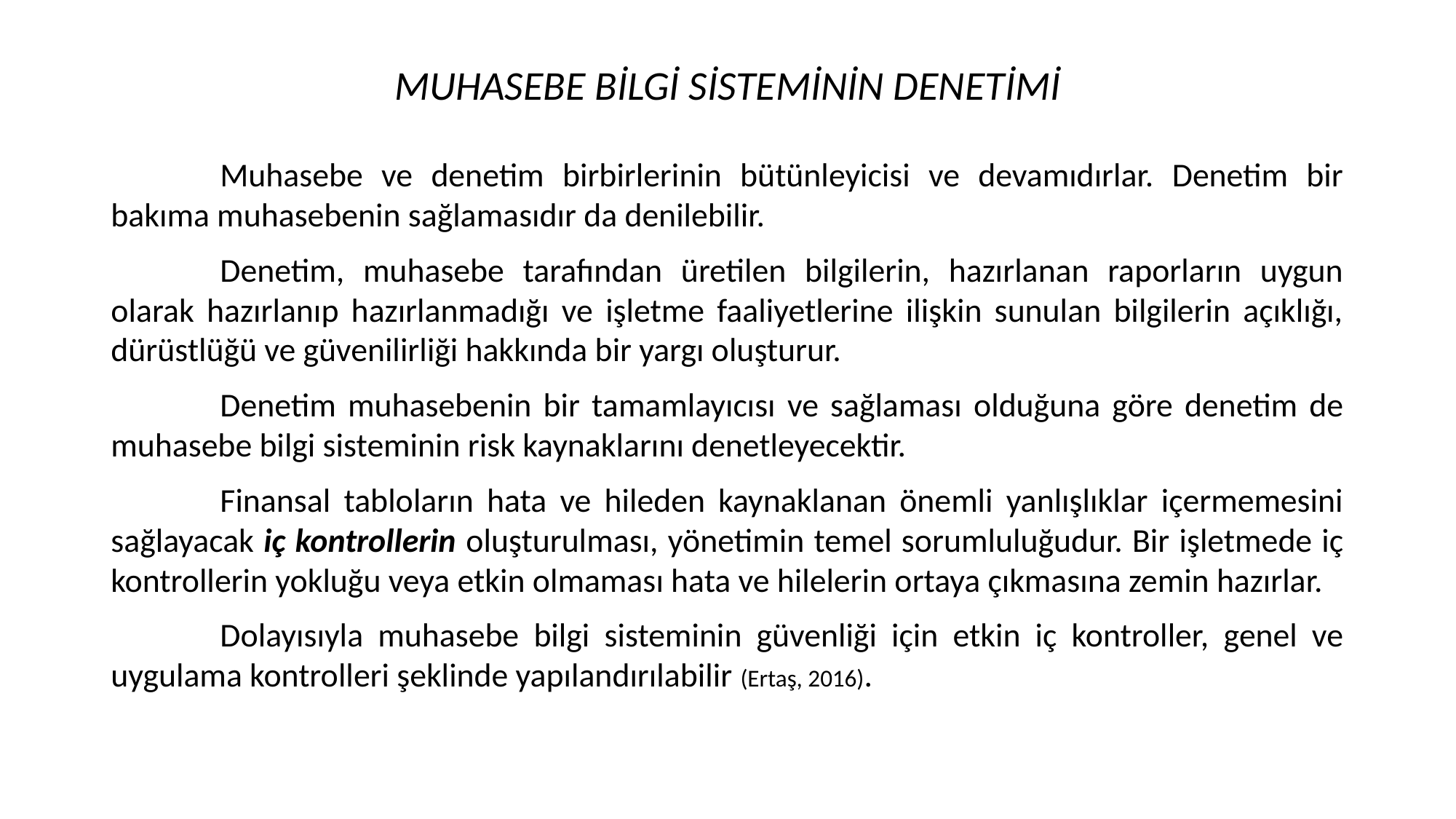

# MUHASEBE BİLGİ SİSTEMİNİN DENETİMİ
	Muhasebe ve denetim birbirlerinin bütünleyicisi ve devamıdırlar. Denetim bir bakıma muhasebenin sağlamasıdır da denilebilir.
	Denetim, muhasebe tarafından üretilen bilgilerin, hazırlanan raporların uygun olarak hazırlanıp hazırlanmadığı ve işletme faaliyetlerine ilişkin sunulan bilgilerin açıklığı, dürüstlüğü ve güvenilirliği hakkında bir yargı oluşturur.
	Denetim muhasebenin bir tamamlayıcısı ve sağlaması olduğuna göre denetim de muhasebe bilgi sisteminin risk kaynaklarını denetleyecektir.
	Finansal tabloların hata ve hileden kaynaklanan önemli yanlışlıklar içermemesini sağlayacak iç kontrollerin oluşturulması, yönetimin temel sorumluluğudur. Bir işletmede iç kontrollerin yokluğu veya etkin olmaması hata ve hilelerin ortaya çıkmasına zemin hazırlar.
	Dolayısıyla muhasebe bilgi sisteminin güvenliği için etkin iç kontroller, genel ve uygulama kontrolleri şeklinde yapılandırılabilir (Ertaş, 2016).